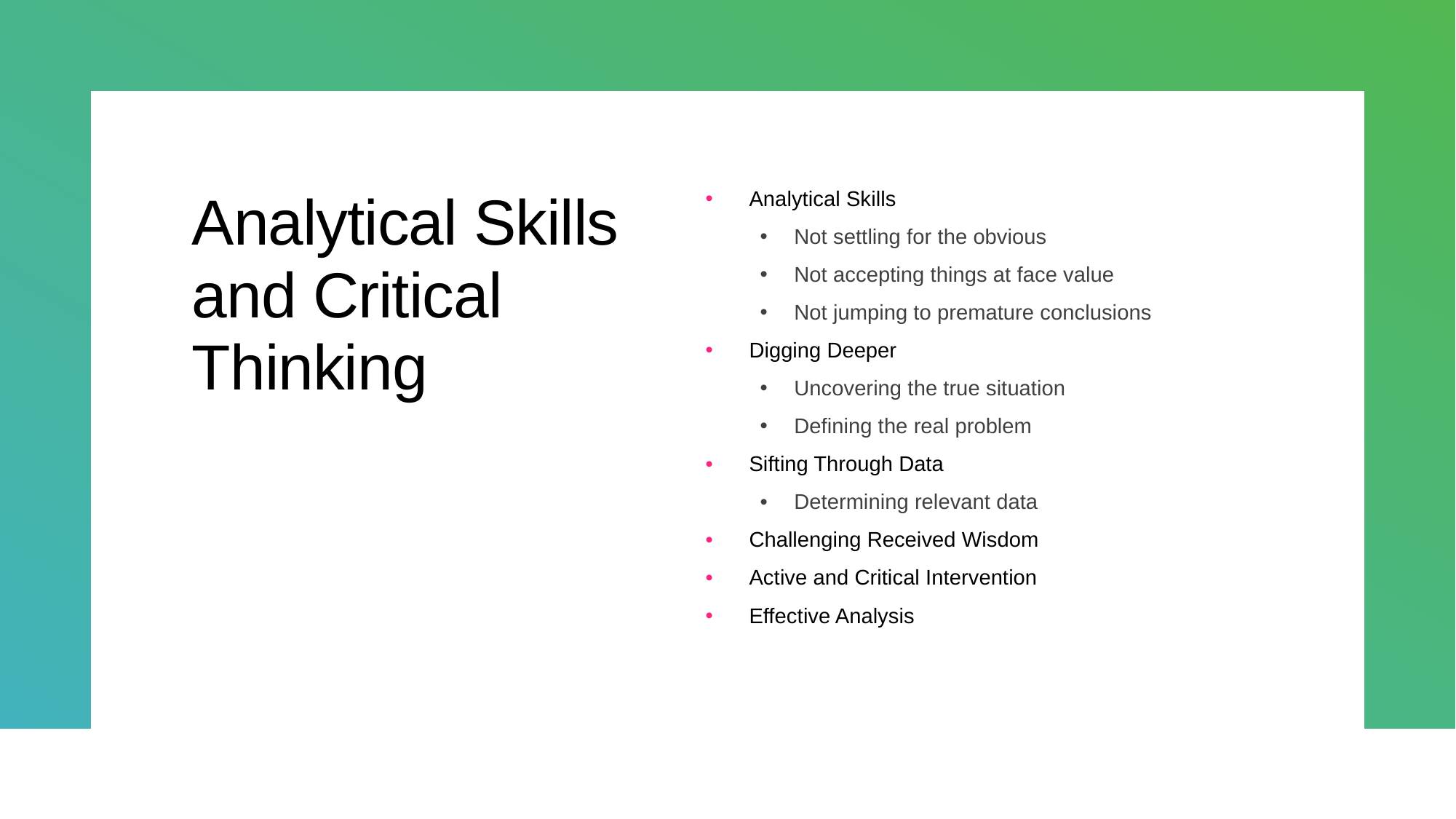

# Analytical Skills and Critical Thinking
Analytical Skills
Not settling for the obvious
Not accepting things at face value
Not jumping to premature conclusions
Digging Deeper
Uncovering the true situation
Defining the real problem
Sifting Through Data
Determining relevant data
Challenging Received Wisdom
Active and Critical Intervention
Effective Analysis